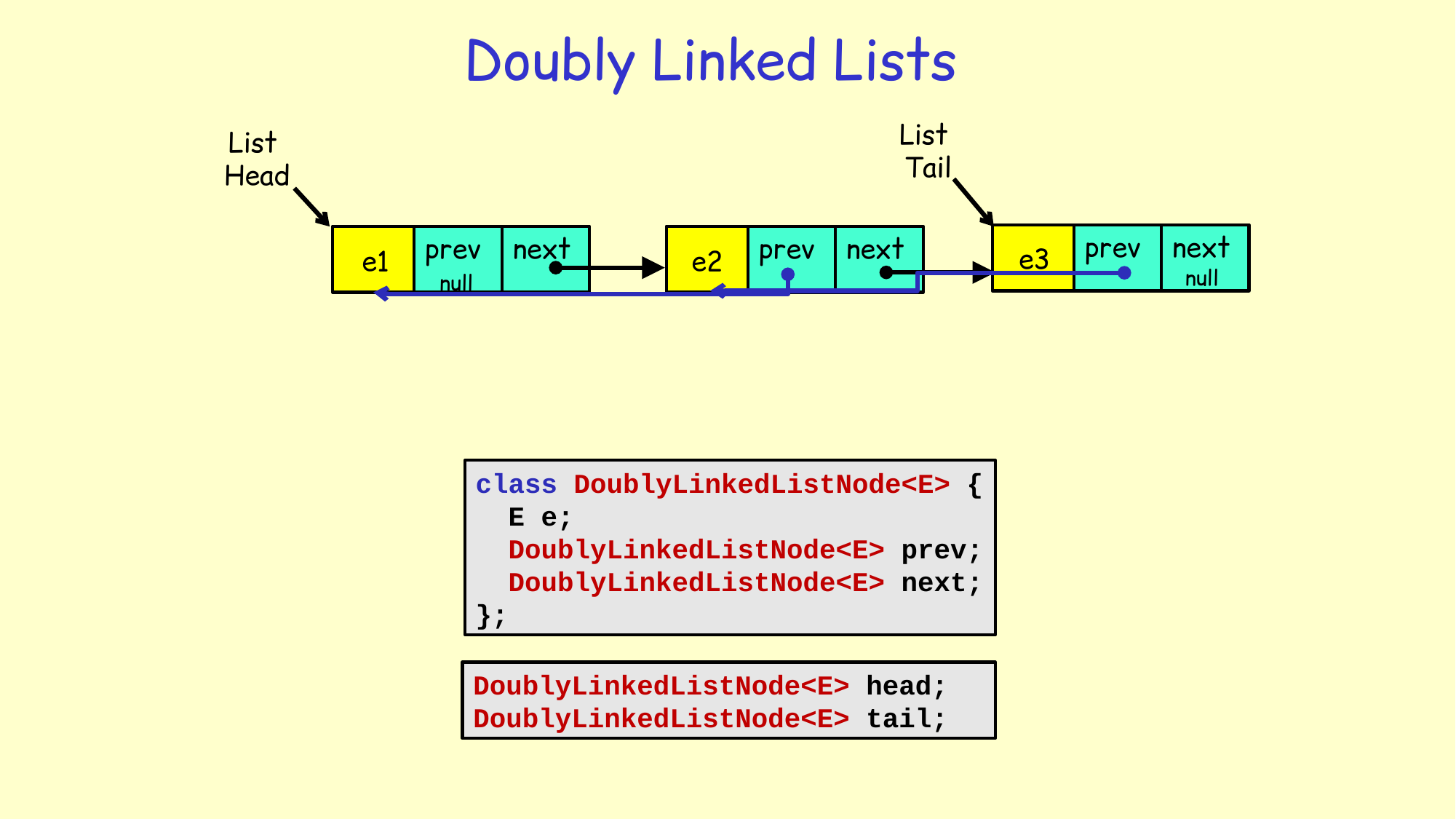

# Doubly Linked Lists
List
Tail
List
Head

prev
next

prev
next

prev
next
e3
e1
e2
null
null
class DoublyLinkedListNode<E> {
  E e;
  DoublyLinkedListNode<E> prev;
  DoublyLinkedListNode<E> next;
};
DoublyLinkedListNode<E> head;
DoublyLinkedListNode<E> tail;